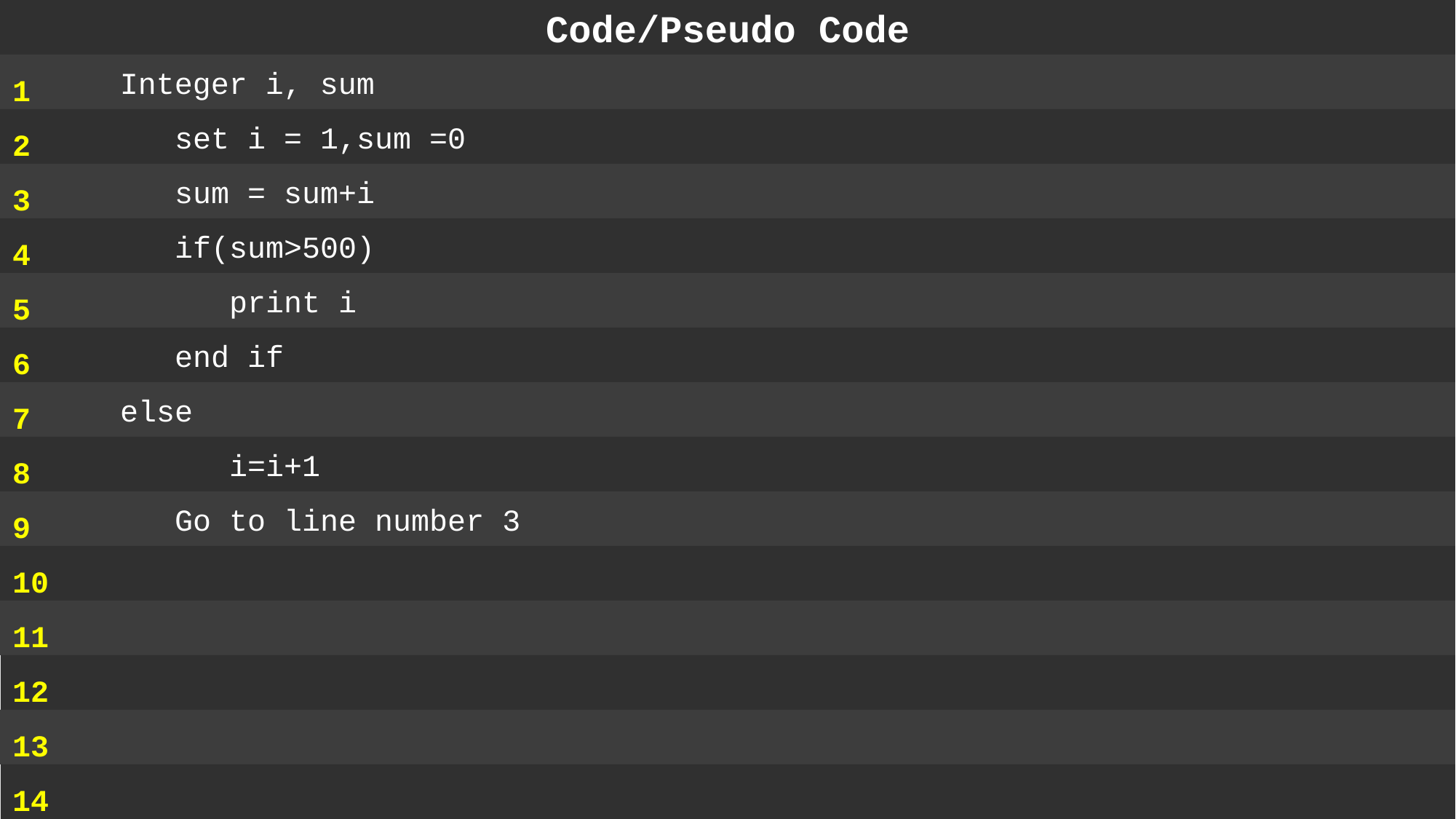

Code/Pseudo Code
1
2
3
4
5
6
7
8
9
10
11
12
13
14
	Integer i, sum

	set i = 1,sum =0

	sum = sum+i

	if(sum>500)

		print i

	end if

	else
		i=i+1
	Go to line number 3